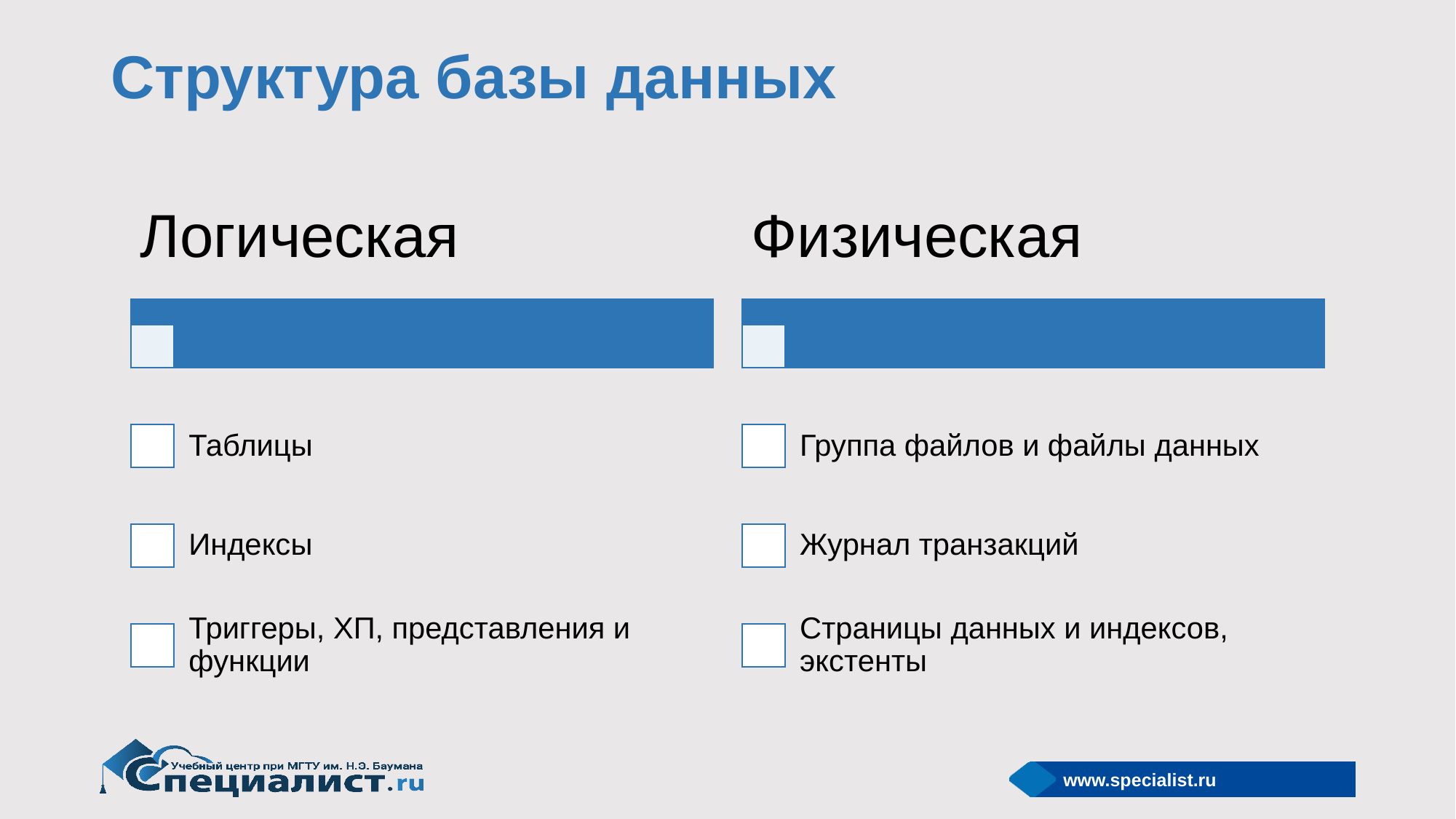

# Структура базы данных
Логическая
Таблицы
Индексы
Триггеры, ХП, представления и функции
Физическая
Группа файлов и файлы данных
Журнал транзакций
Страницы данных и индексов, экстенты